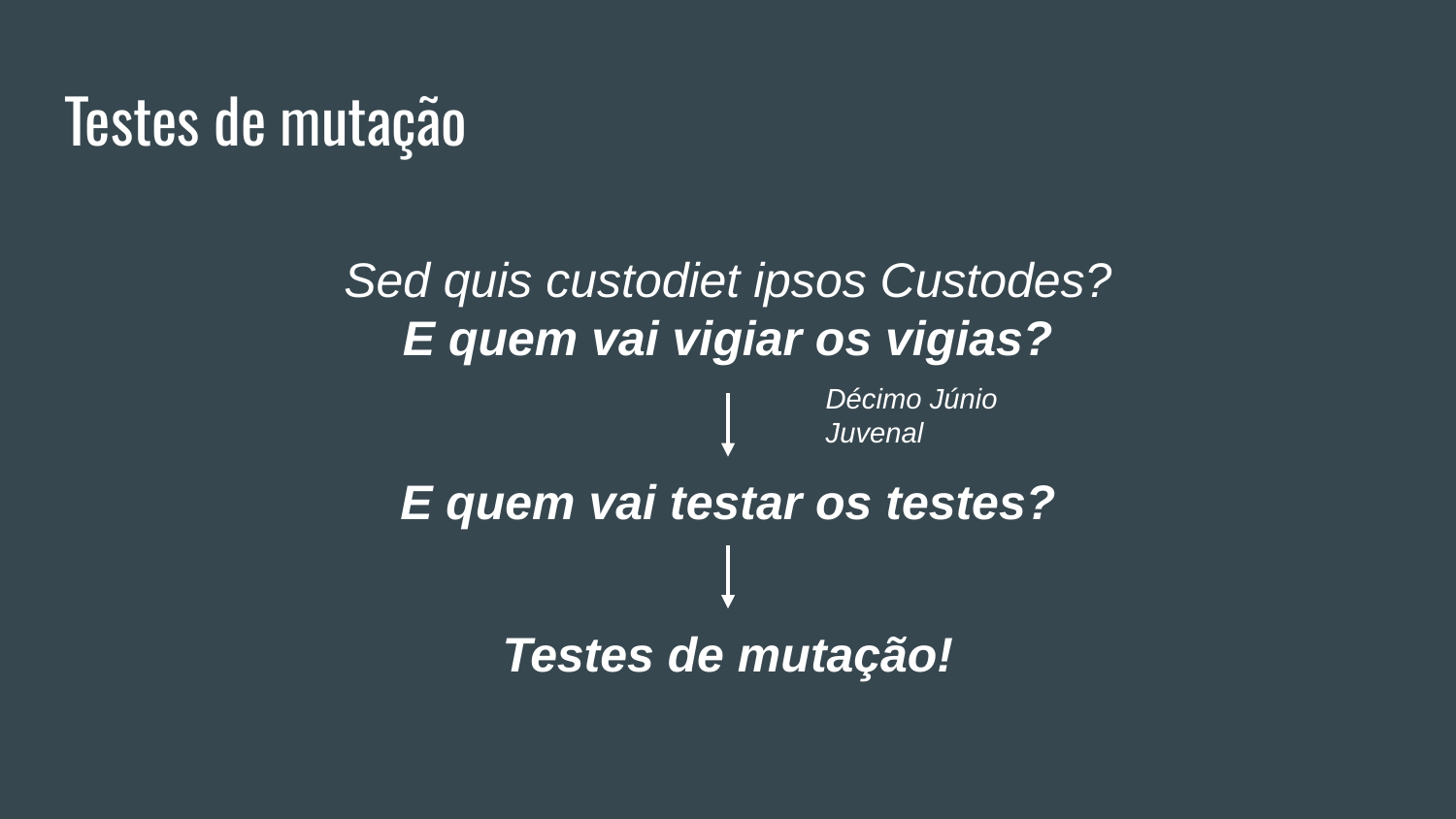

# Testes de mutação
Sed quis custodiet ipsos Custodes?
E quem vai vigiar os vigias?
Décimo Júnio Juvenal
E quem vai testar os testes?
Testes de mutação!